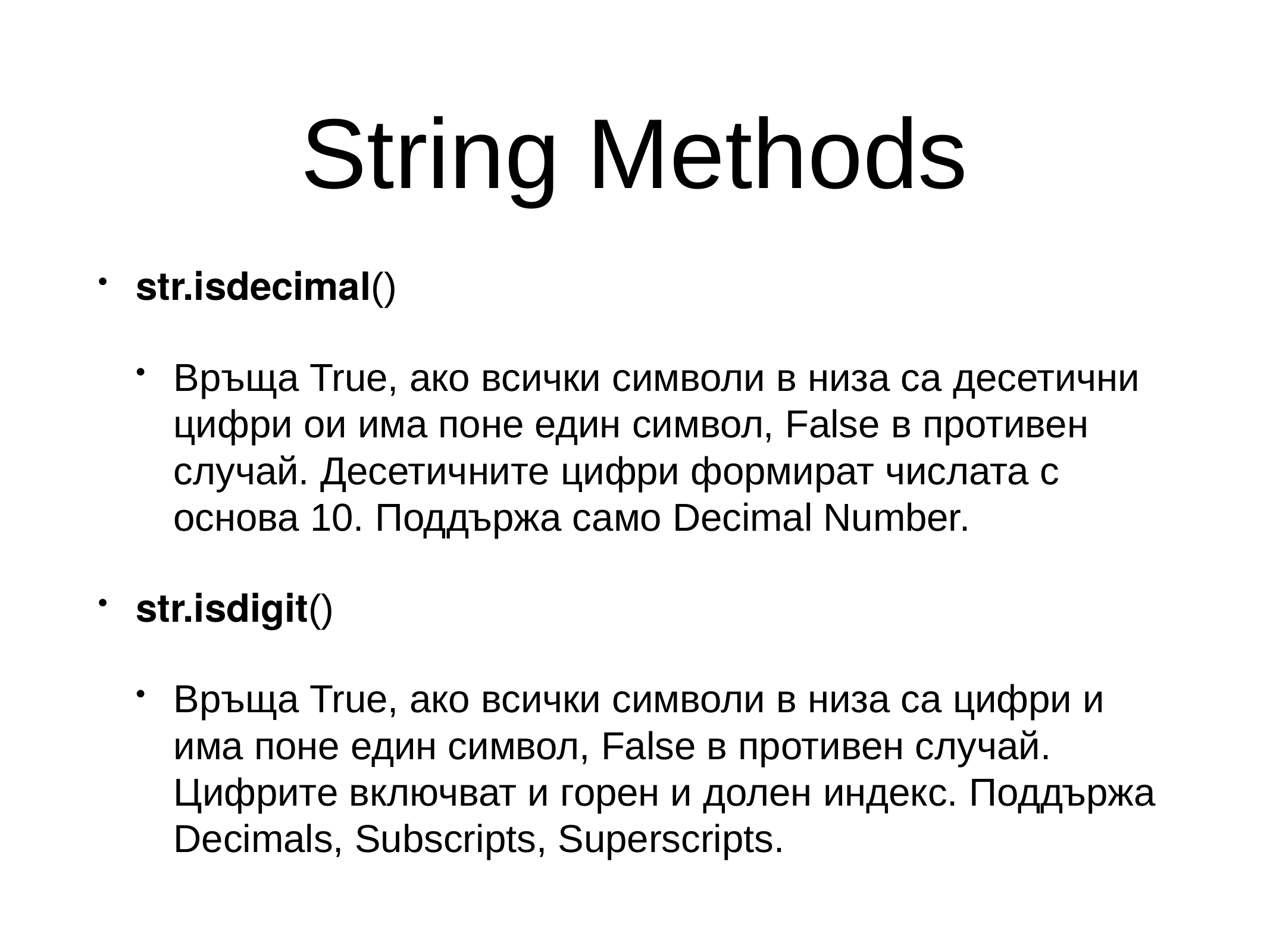

# String Methods
str.isdecimal()
Връща True, ако всички символи в низа са десетични цифри ои има поне един символ, False в противен случай. Десетичните цифри формират числата с основа 10. Поддържа само Decimal Number.
str.isdigit()
Връща True, ако всички символи в низа са цифри и има поне един символ, False в противен случай. Цифрите включват и горен и долен индекс. Поддържа Decimals, Subscripts, Superscripts.